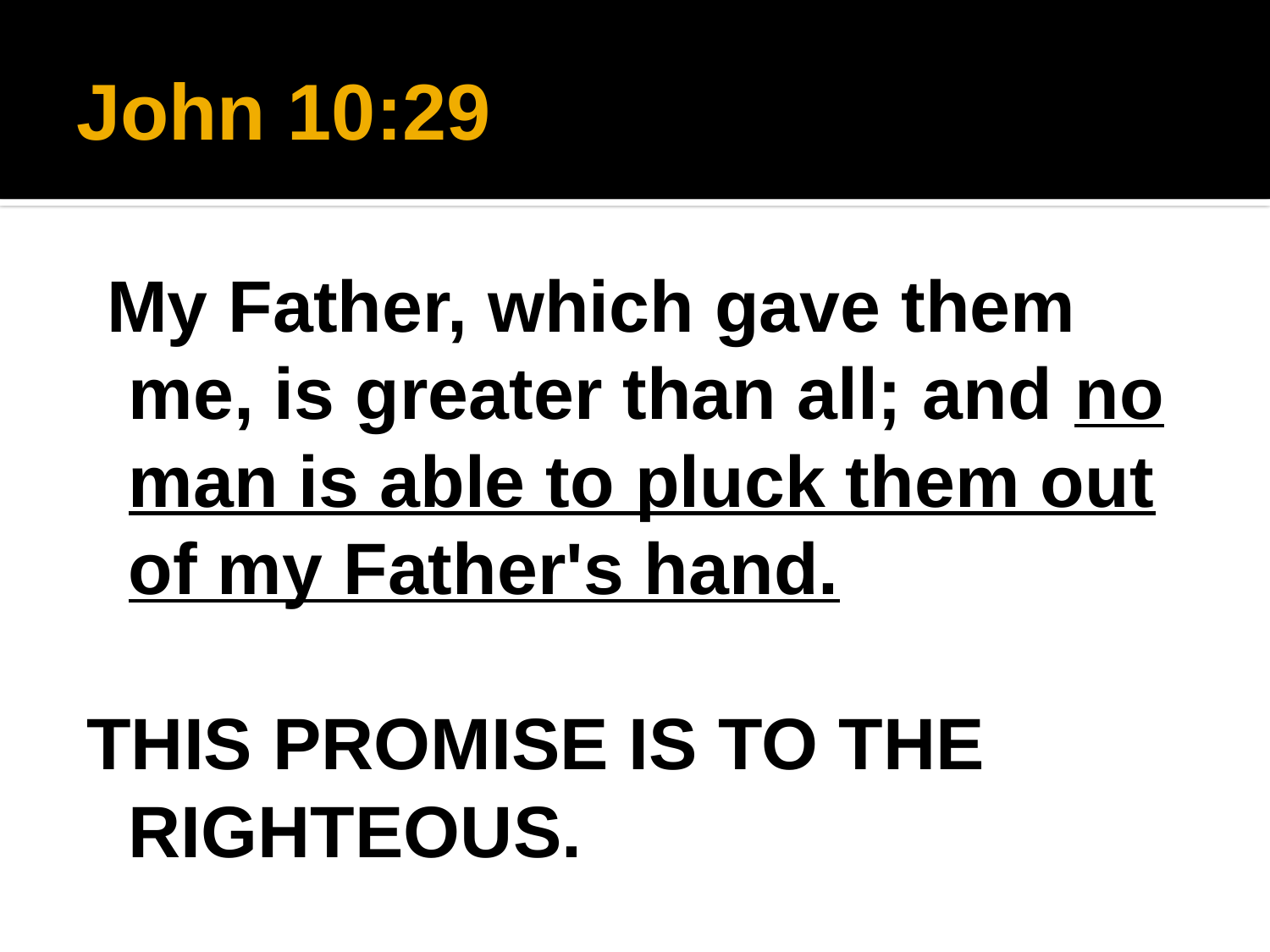

# John 10:29
 My Father, which gave them me, is greater than all; and no man is able to pluck them out of my Father's hand.

This promise is to the righteous.